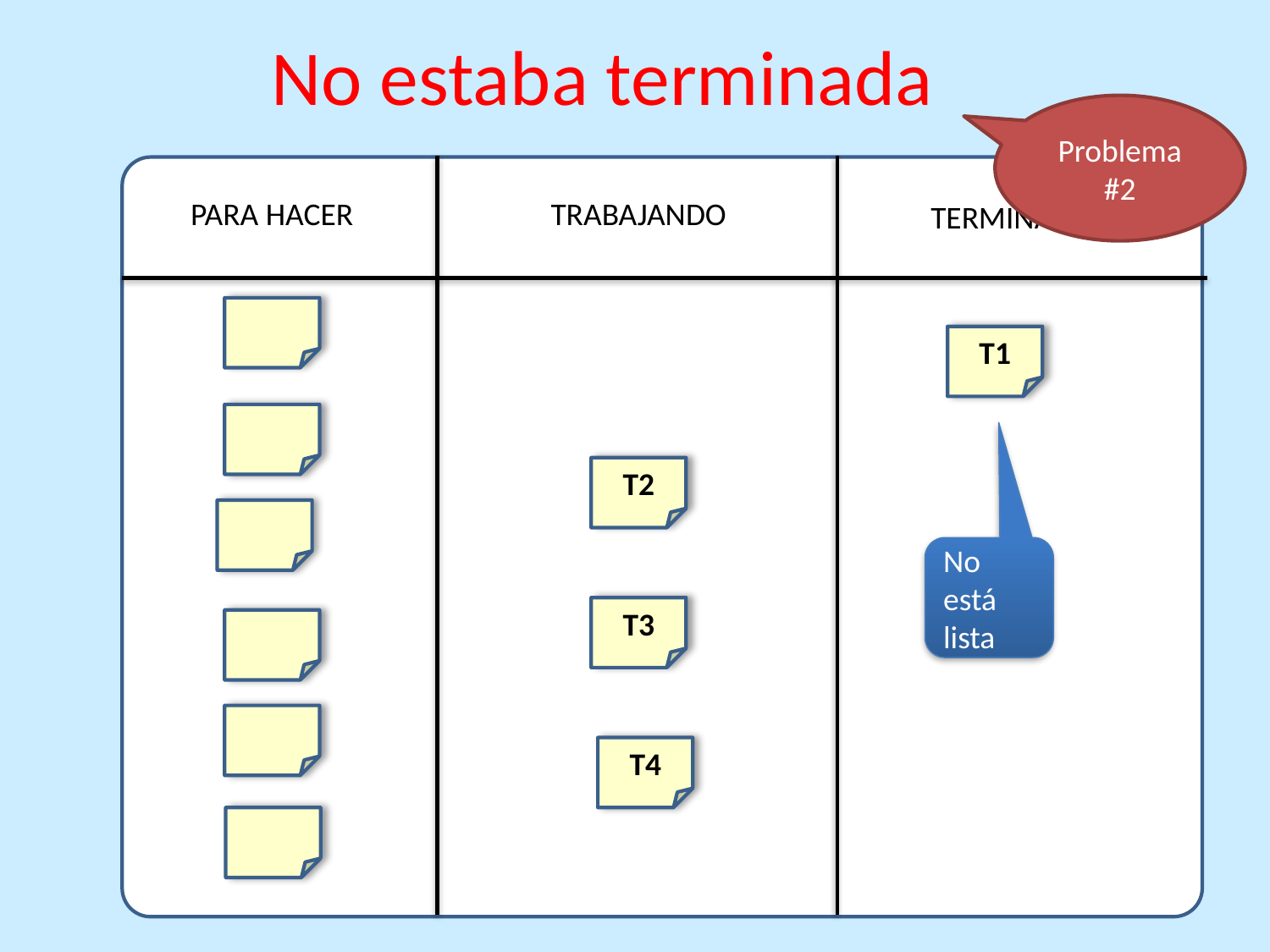

No estaba terminada
Problema #2

PARA HACER
TRABAJANDO
TERMINADO

T1

T2

T3

T4

No está lista